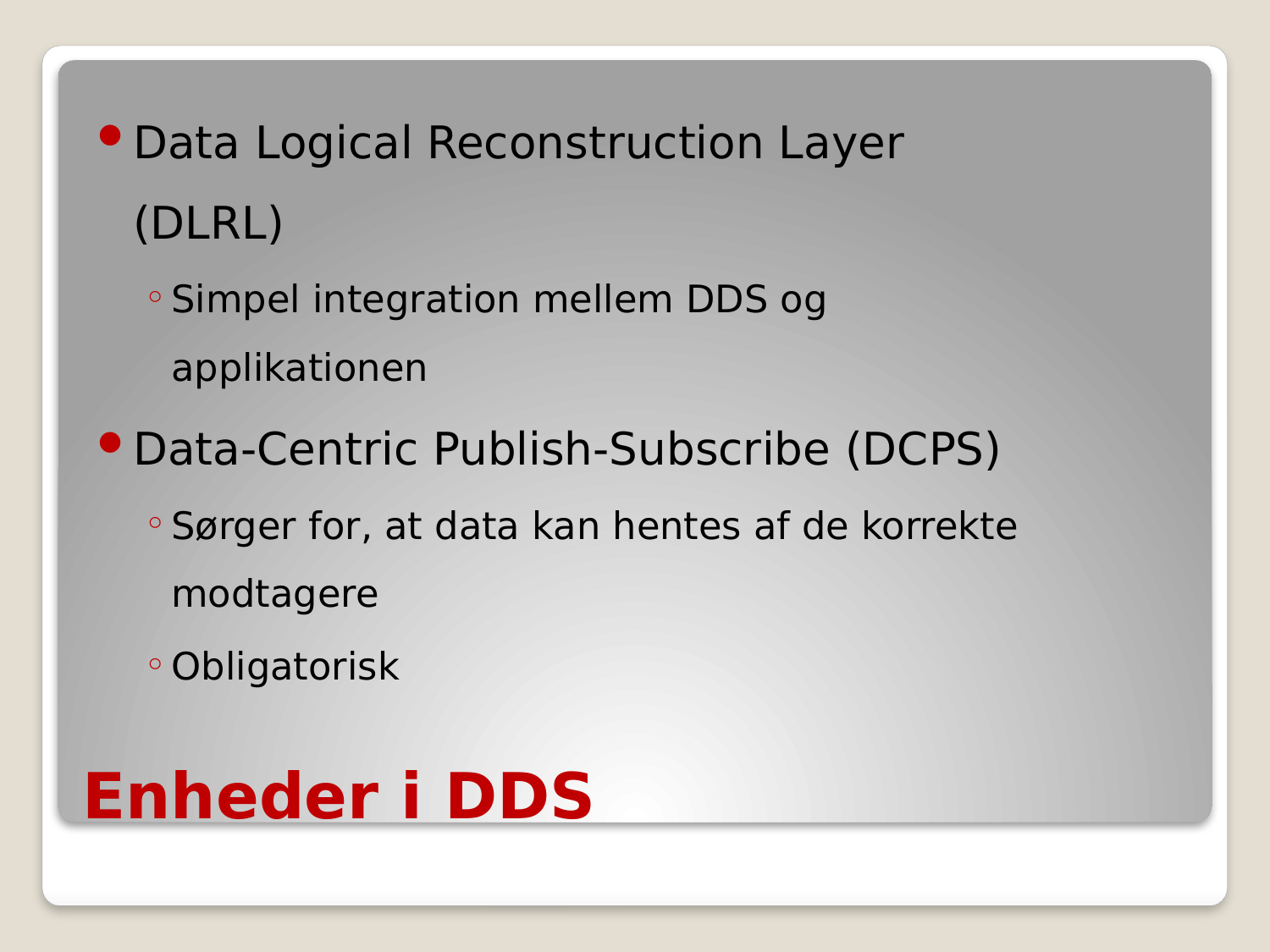

Data Logical Reconstruction Layer (DLRL)
Simpel integration mellem DDS og applikationen
Data-Centric Publish-Subscribe (DCPS)
Sørger for, at data kan hentes af de korrekte modtagere
Obligatorisk
# Enheder i DDS